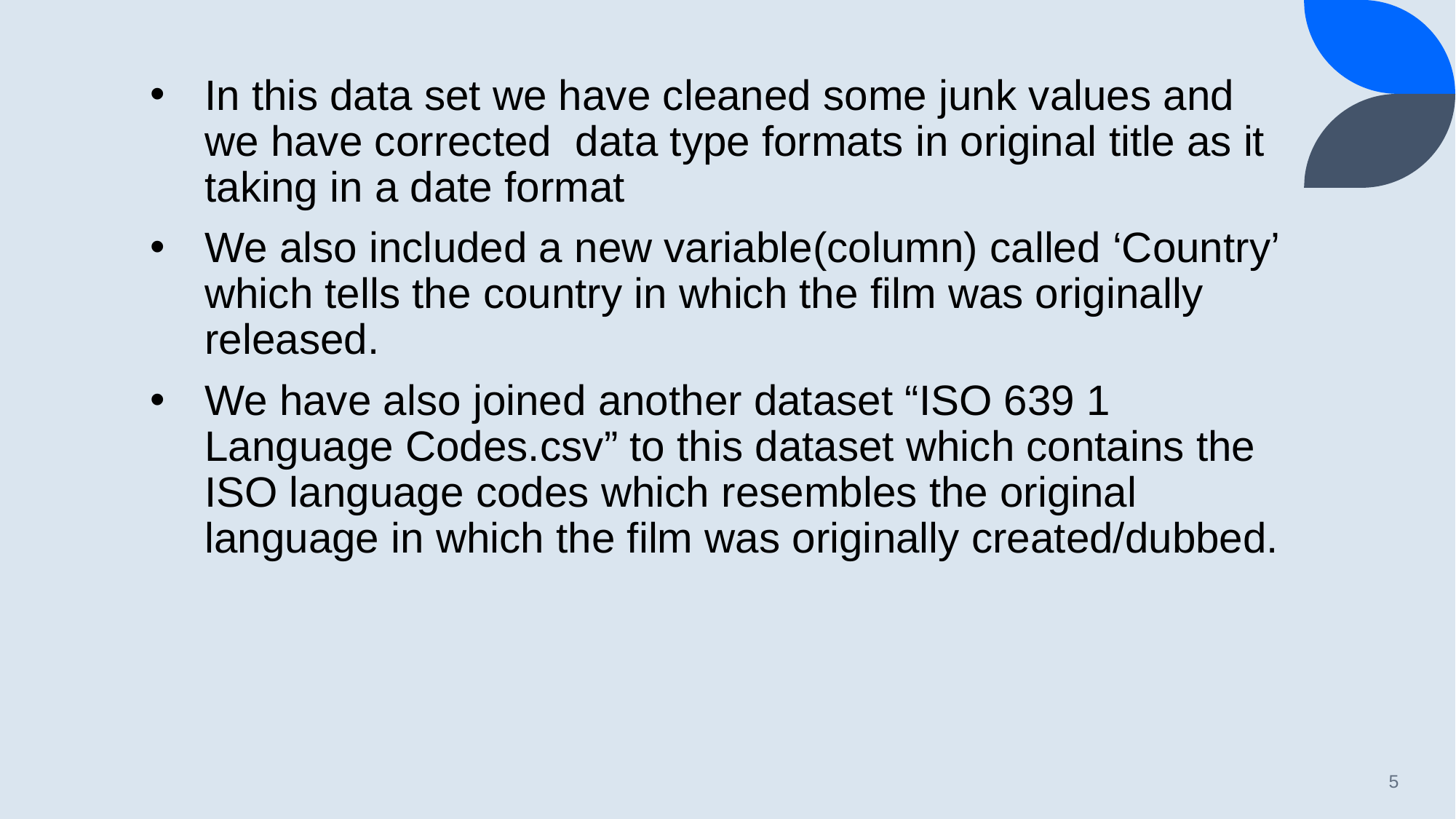

In this data set we have cleaned some junk values and we have corrected  data type formats in original title as it taking in a date format
We also included a new variable(column) called ‘Country’ which tells the country in which the film was originally released.
We have also joined another dataset “ISO 639 1 Language Codes.csv” to this dataset which contains the ISO language codes which resembles the original language in which the film was originally created/dubbed.

5